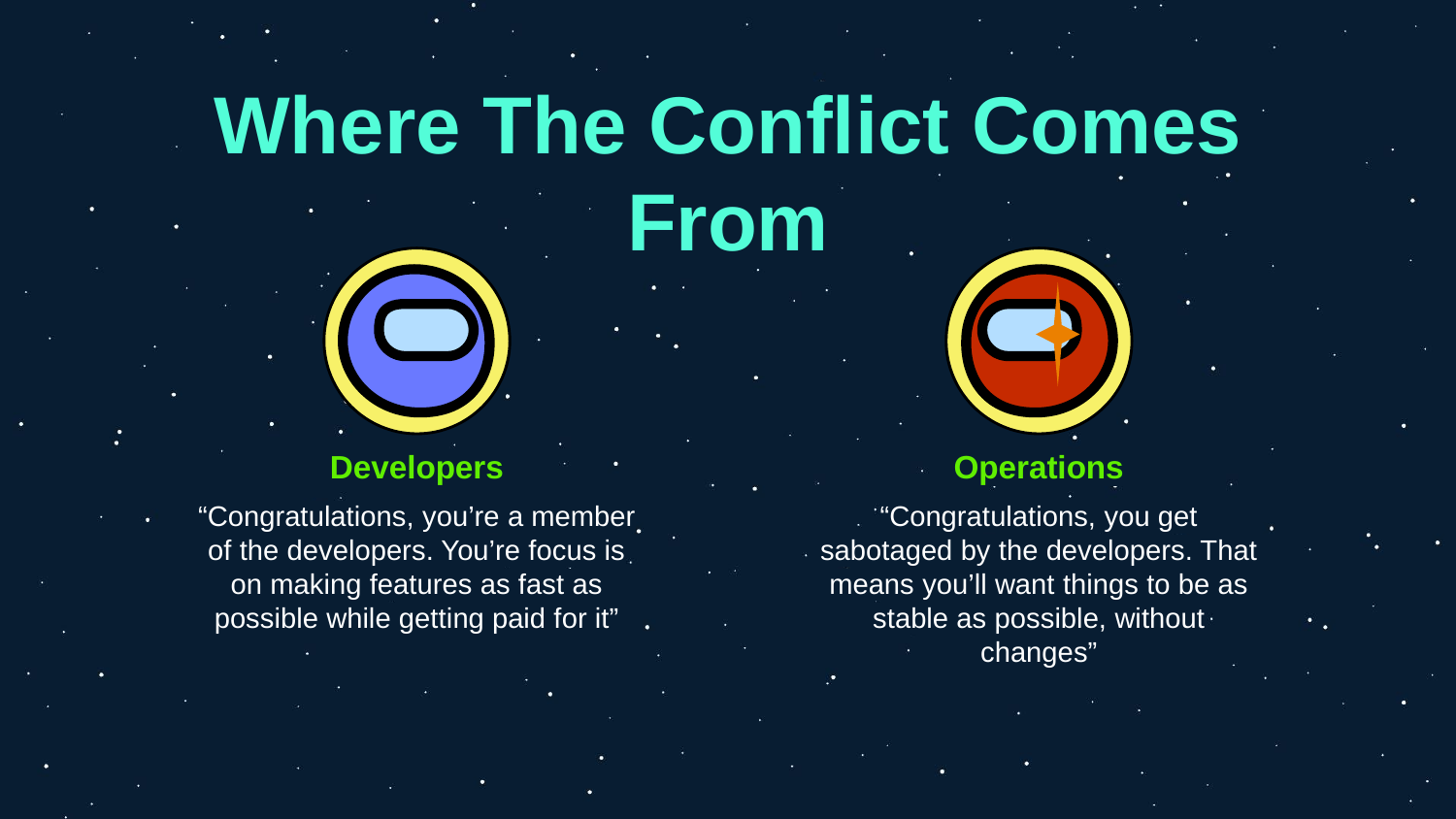

# Where The Conflict Comes From

Developers
Operations
“Congratulations, you’re a member of the developers. You’re focus is on making features as fast as possible while getting paid for it”
“Congratulations, you get sabotaged by the developers. That means you’ll want things to be as stable as possible, without changes”